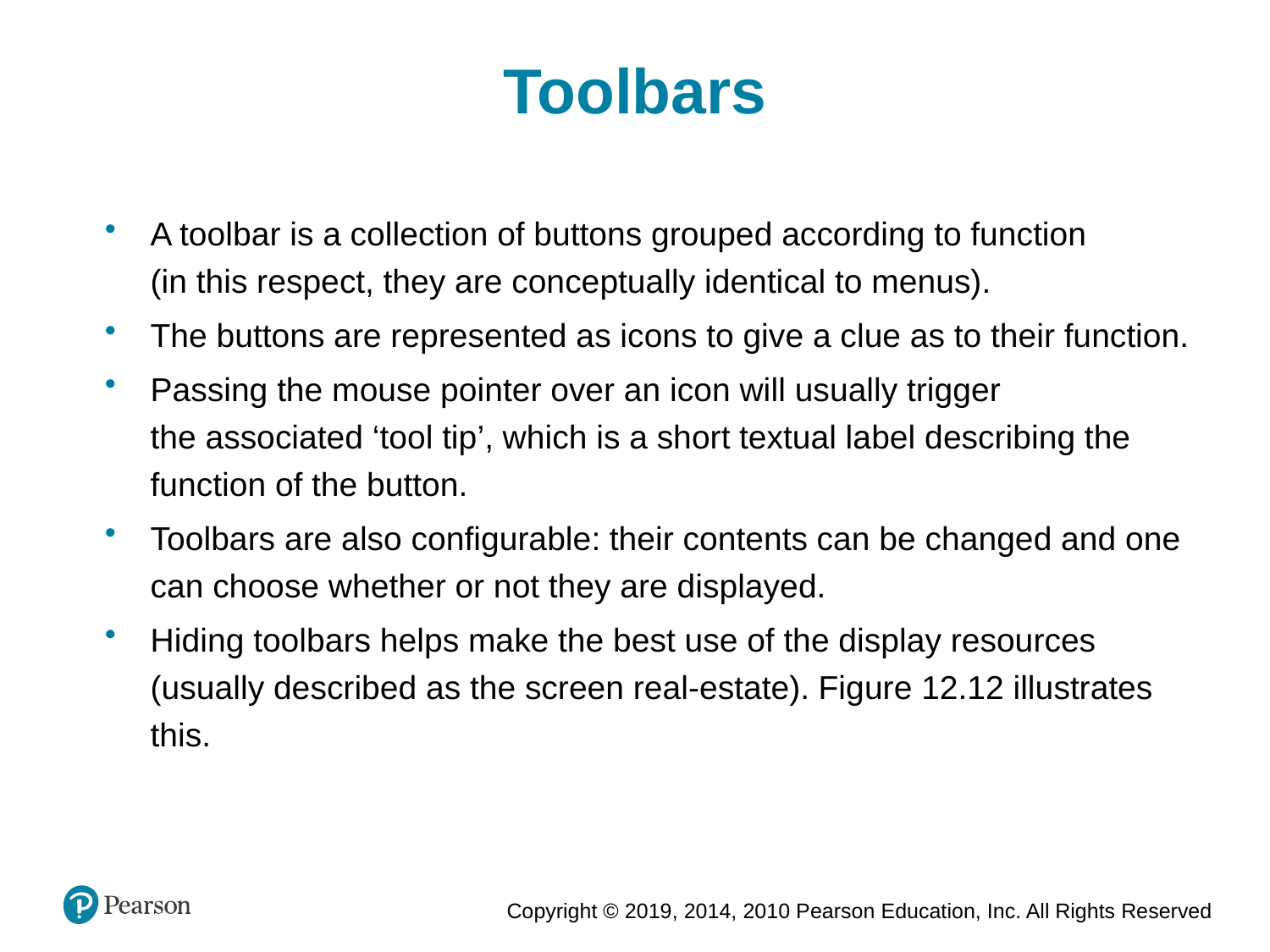

Toolbars
A toolbar is a collection of buttons grouped according to function
(in this respect, they are conceptually identical to menus).
The buttons are represented as icons to give a clue as to their function.
Passing the mouse pointer over an icon will usually trigger the associated ‘tool tip’, which is a short textual label describing the function of the button.
Toolbars are also configurable: their contents can be changed and one can choose whether or not they are displayed.
Hiding toolbars helps make the best use of the display resources (usually described as the screen real-estate). Figure 12.12 illustrates this.